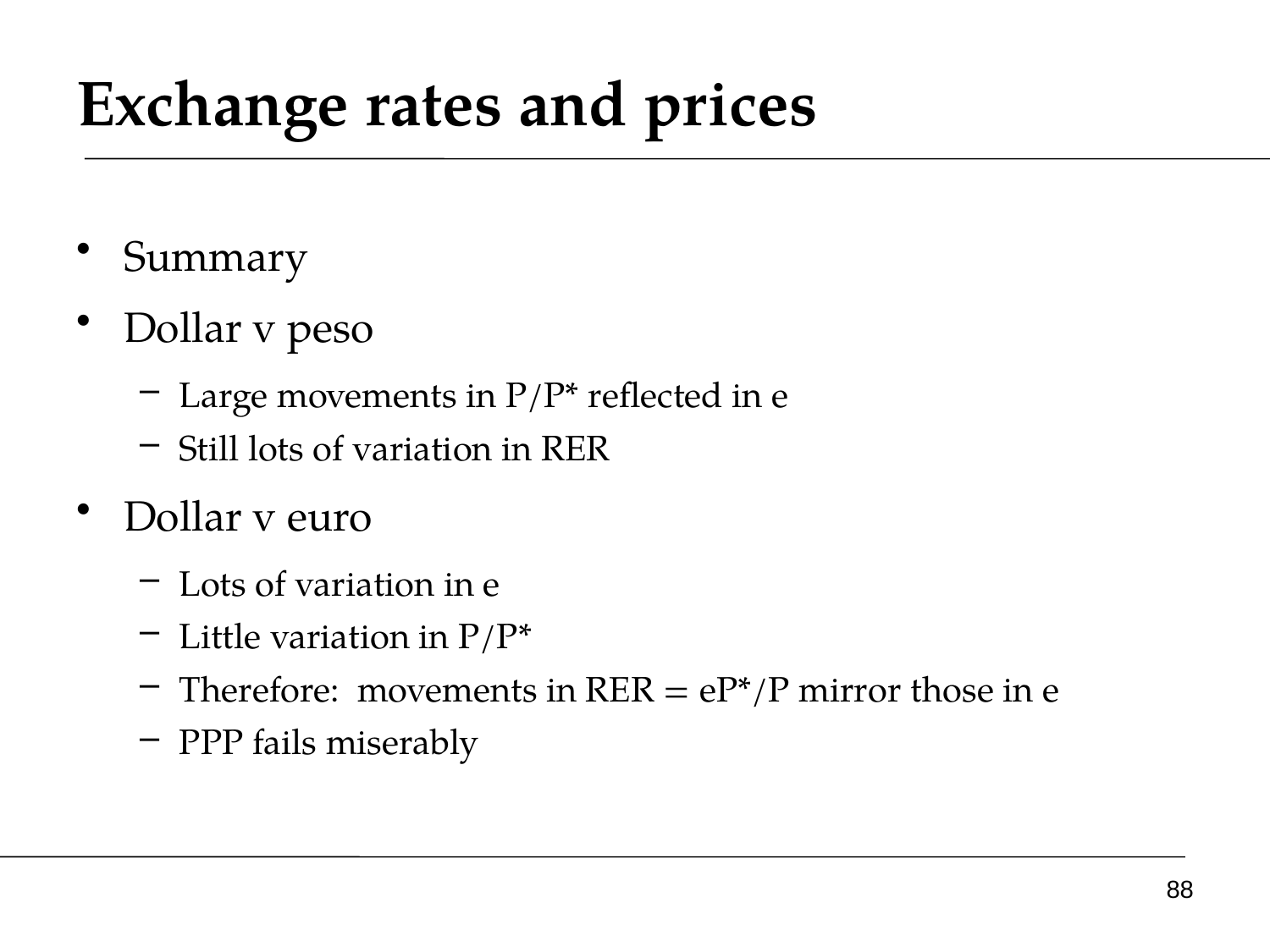

# Exchange rates and prices
Summary
Dollar v peso
Large movements in P/P* reflected in e
Still lots of variation in RER
Dollar v euro
Lots of variation in e
Little variation in P/P*
Therefore:  movements in RER = eP*/P mirror those in e
PPP fails miserably

88